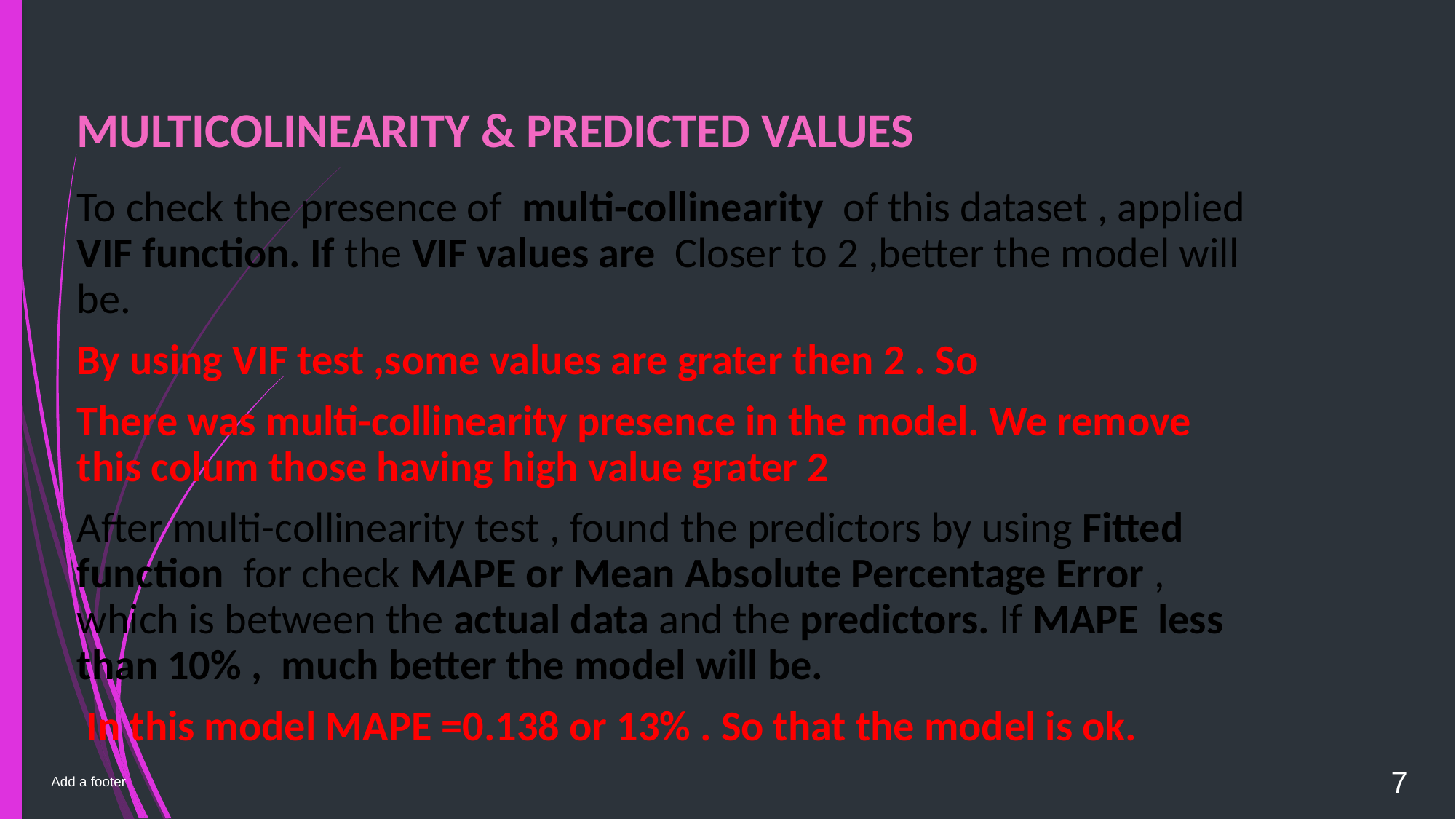

MULTICOLINEARITY & PREDICTED VALUES
To check the presence of  multi-collinearity  of this dataset , applied VIF function. If the VIF values are  Closer to 2 ,better the model will be.
By using VIF test ,some values are grater then 2 . So
There was multi-collinearity presence in the model. We remove this colum those having high value grater 2
After multi-collinearity test , found the predictors by using Fitted function  for check MAPE or Mean Absolute Percentage Error , which is between the actual data and the predictors. If MAPE  less than 10% ,  much better the model will be.
 In this model MAPE =0.138 or 13% . So that the model is ok.
Add a footer
7